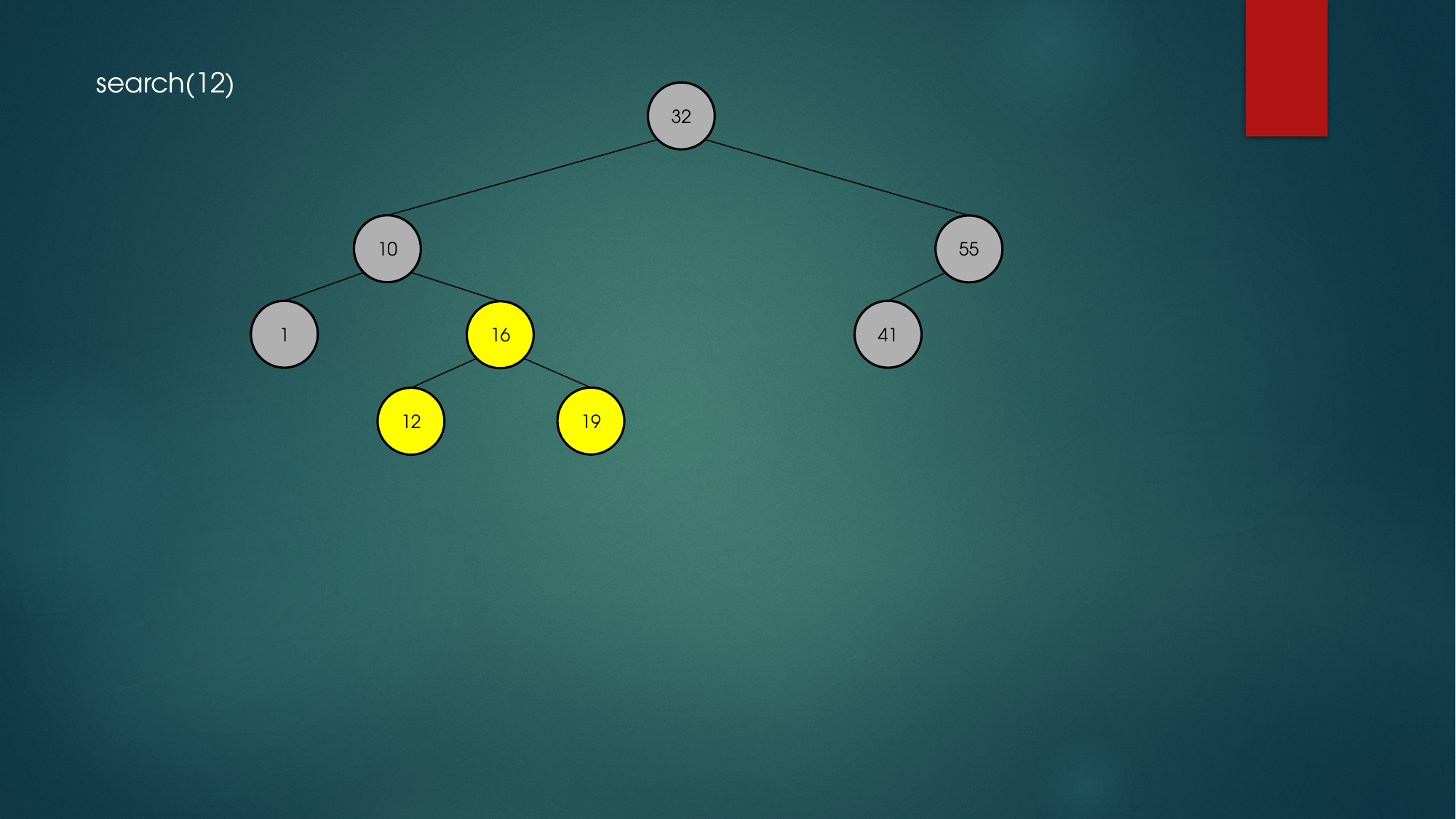

search(12)
32
10
55
1
41
16
19
12